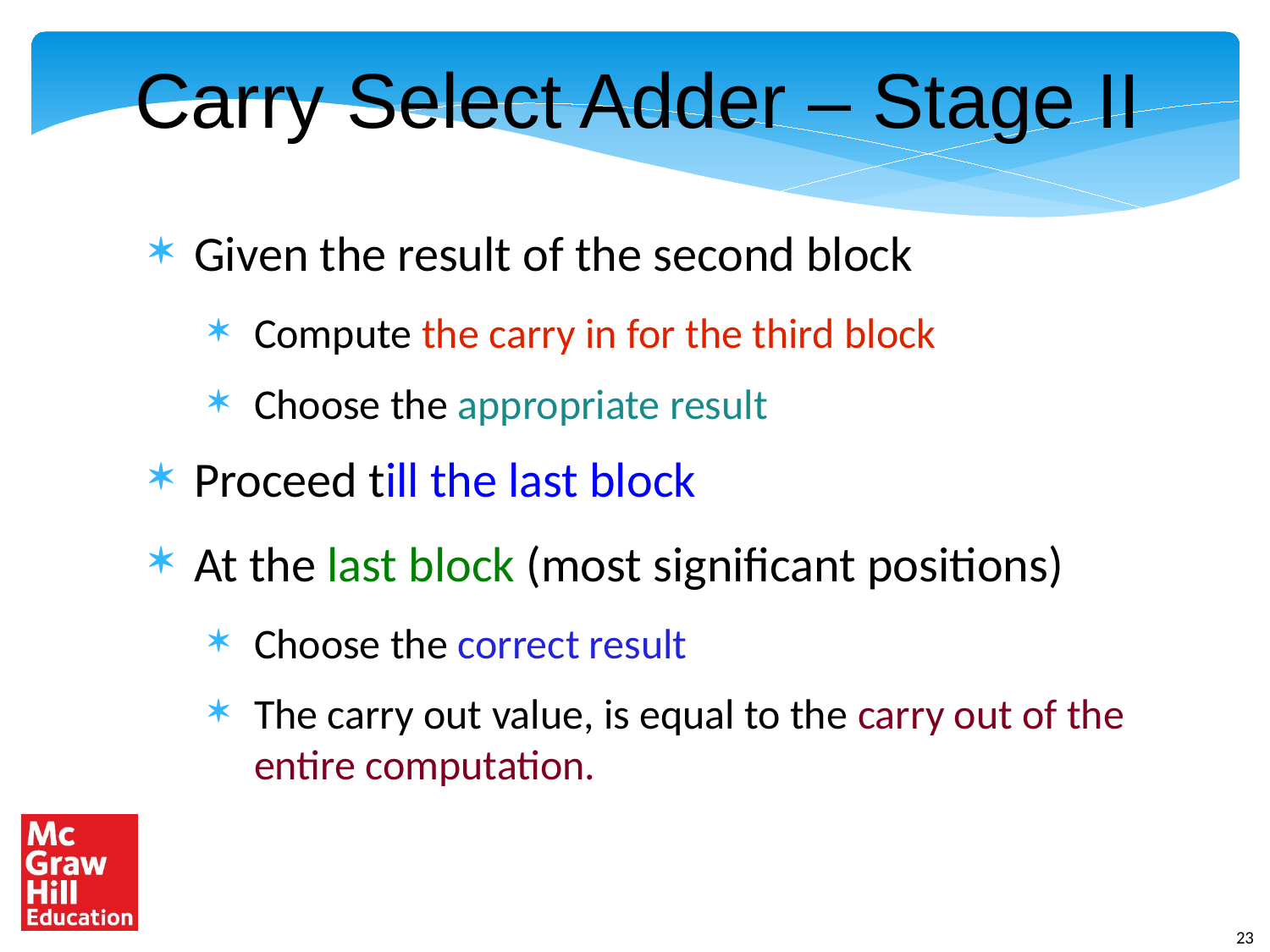

Carry Select Adder – Stage II
Given the result of the second block
Compute the carry in for the third block
Choose the appropriate result
Proceed till the last block
At the last block (most significant positions)
Choose the correct result
The carry out value, is equal to the carry out of the entire computation.